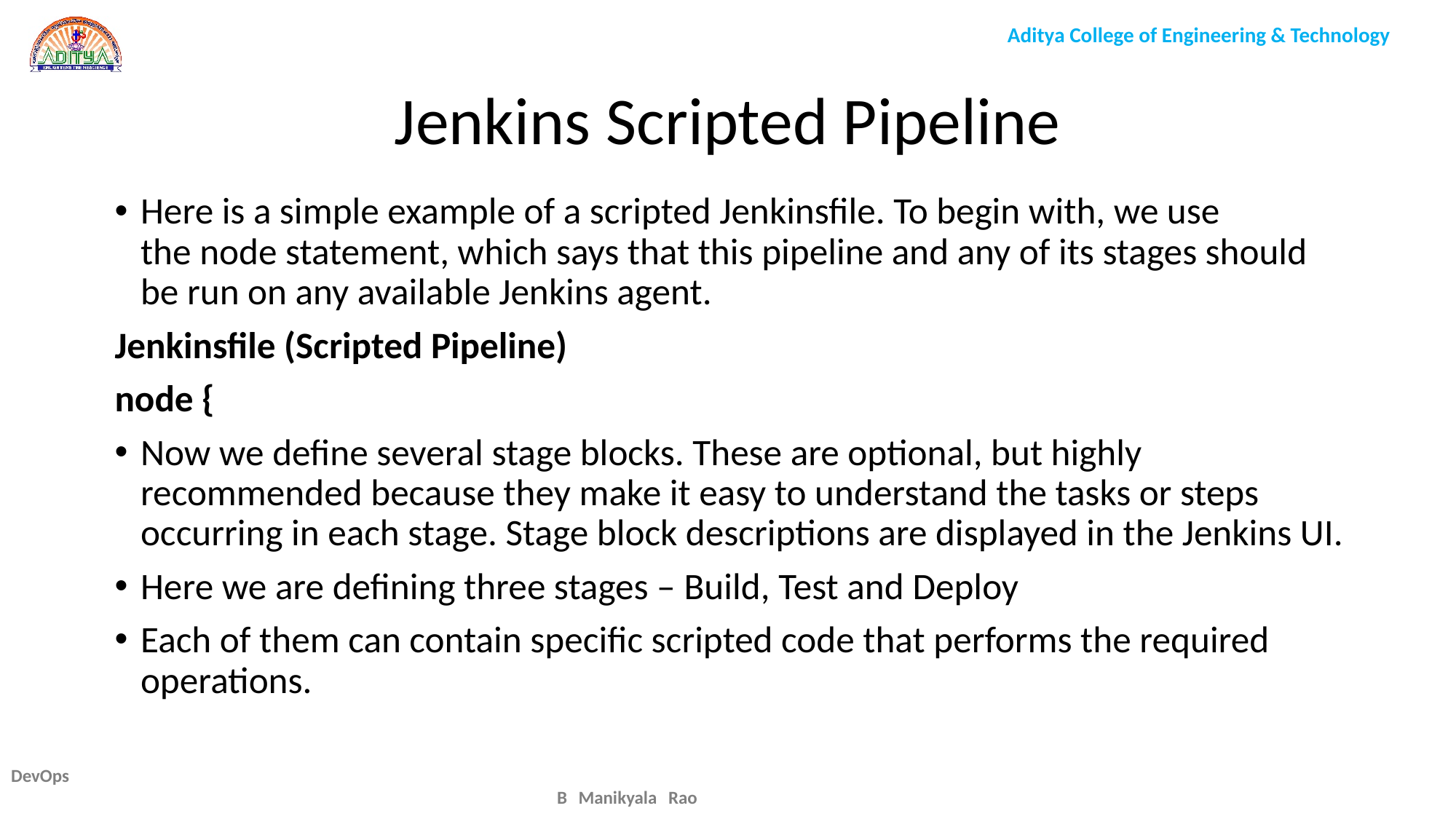

# Jenkins Scripted Pipeline
Here is a simple example of a scripted Jenkinsfile. To begin with, we use the node statement, which says that this pipeline and any of its stages should be run on any available Jenkins agent.
Jenkinsfile (Scripted Pipeline)
node {
Now we define several stage blocks. These are optional, but highly recommended because they make it easy to understand the tasks or steps occurring in each stage. Stage block descriptions are displayed in the Jenkins UI.
Here we are defining three stages – Build, Test and Deploy
Each of them can contain specific scripted code that performs the required operations.